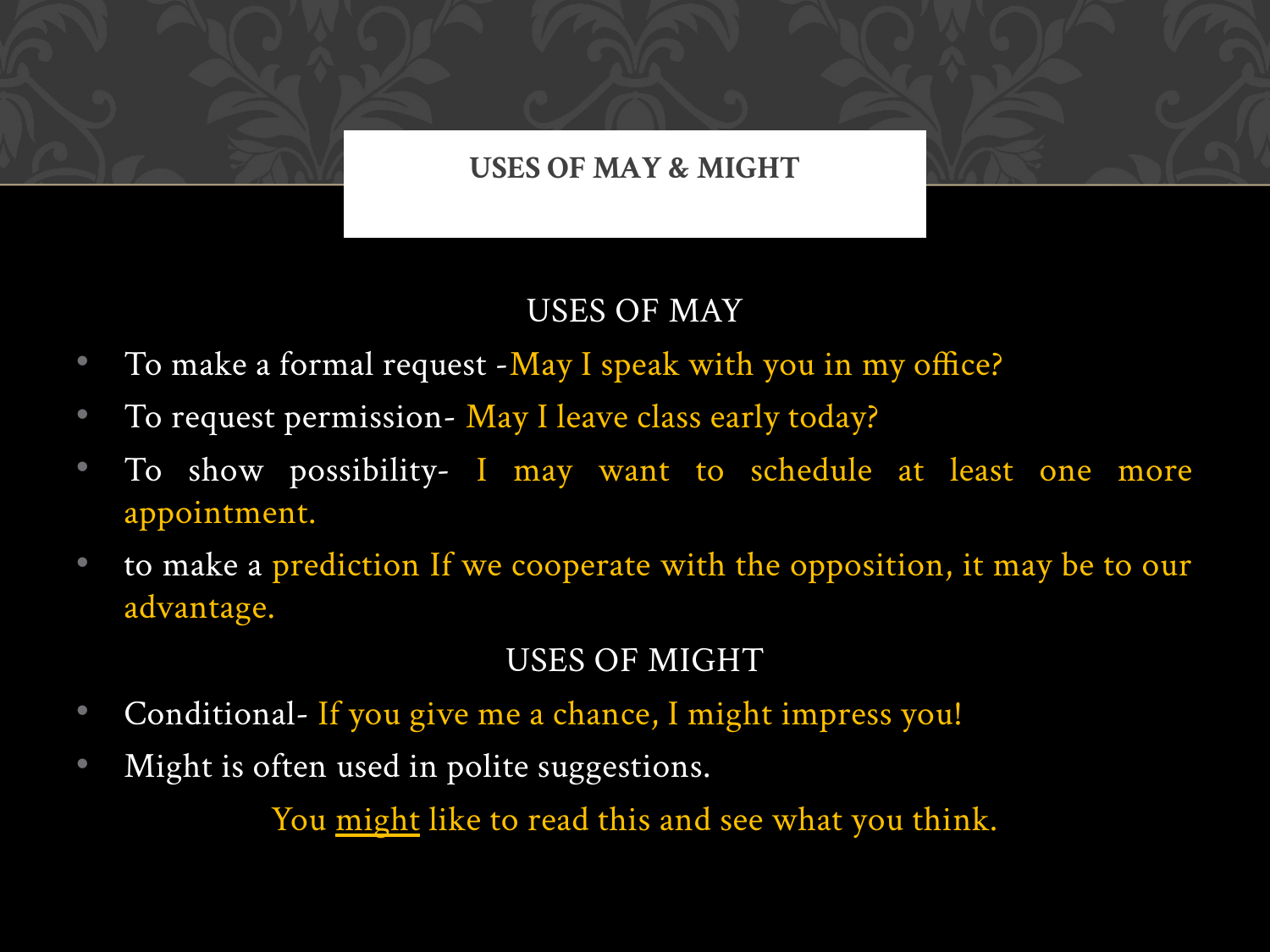

# USES OF MAY & MIGHT
USES OF MAY
To make a formal request -May I speak with you in my office?
To request permission- May I leave class early today?
To show possibility- I may want to schedule at least one more appointment.
to make a prediction If we cooperate with the opposition, it may be to our advantage.
USES OF MIGHT
Conditional- If you give me a chance, I might impress you!
Might is often used in polite suggestions.
You might like to read this and see what you think.